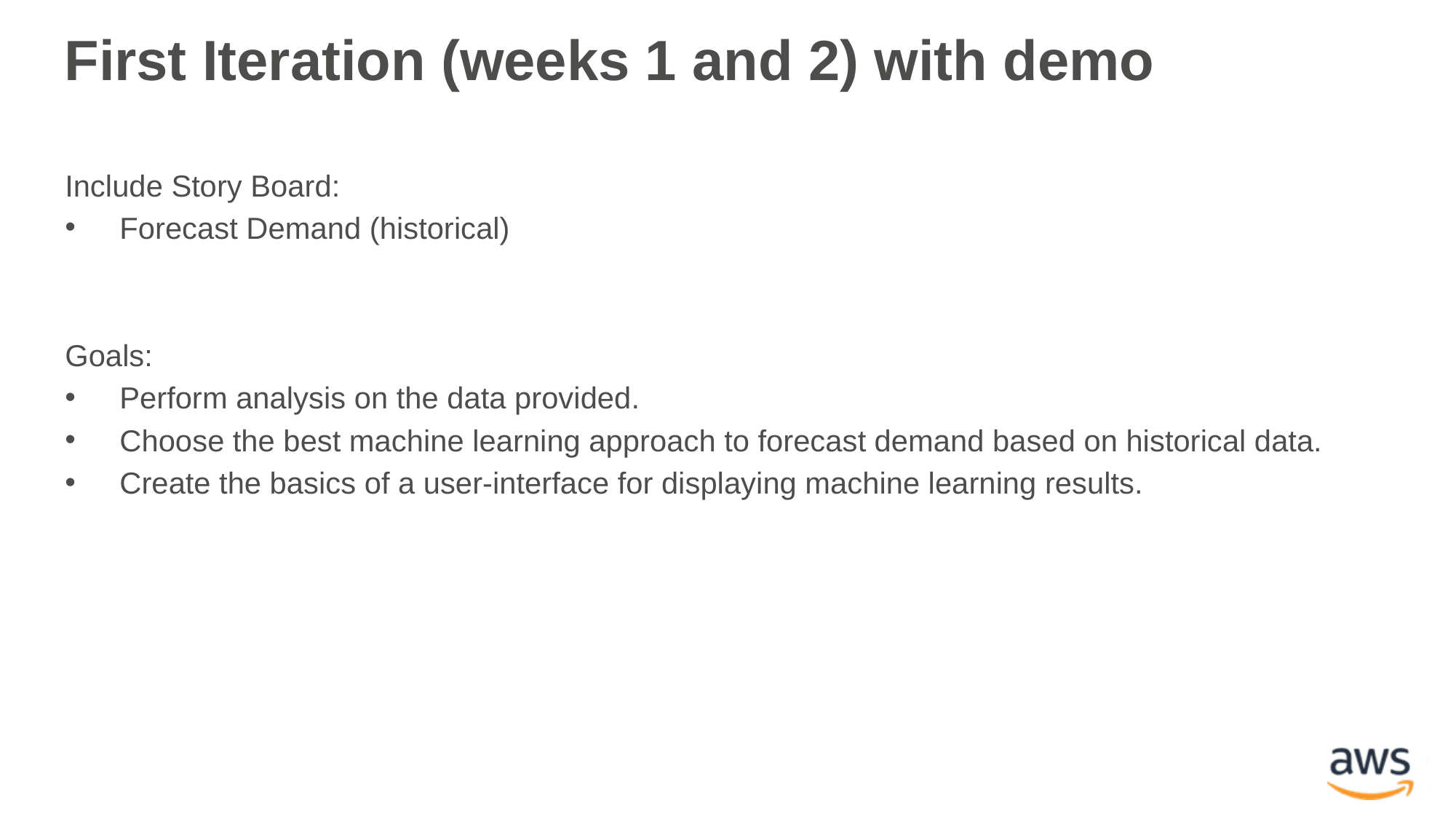

# First Iteration (weeks 1 and 2) with demo
Include Story Board:
Forecast Demand (historical)

Goals:
Perform analysis on the data provided.
Choose the best machine learning approach to forecast demand based on historical data.
Create the basics of a user-interface for displaying machine learning results.